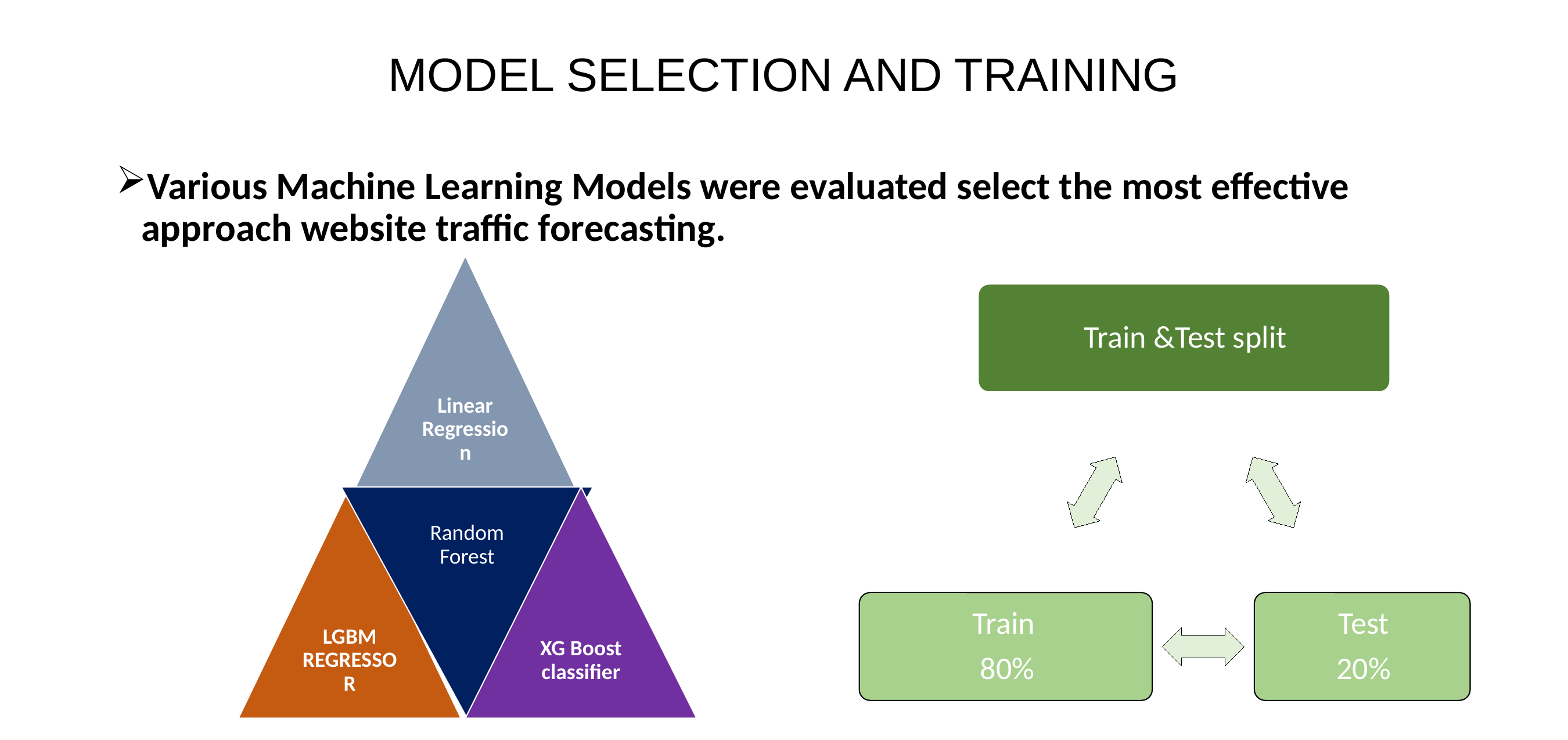

# MODEL SELECTION AND TRAINING
Various Machine Learning Models were evaluated select the most effective approach website traffic forecasting.
Linear Regression
LGBM REGRESSOR
Random Forest
XG Boost classifier
Train &Test split

Test
20%

Train
80%